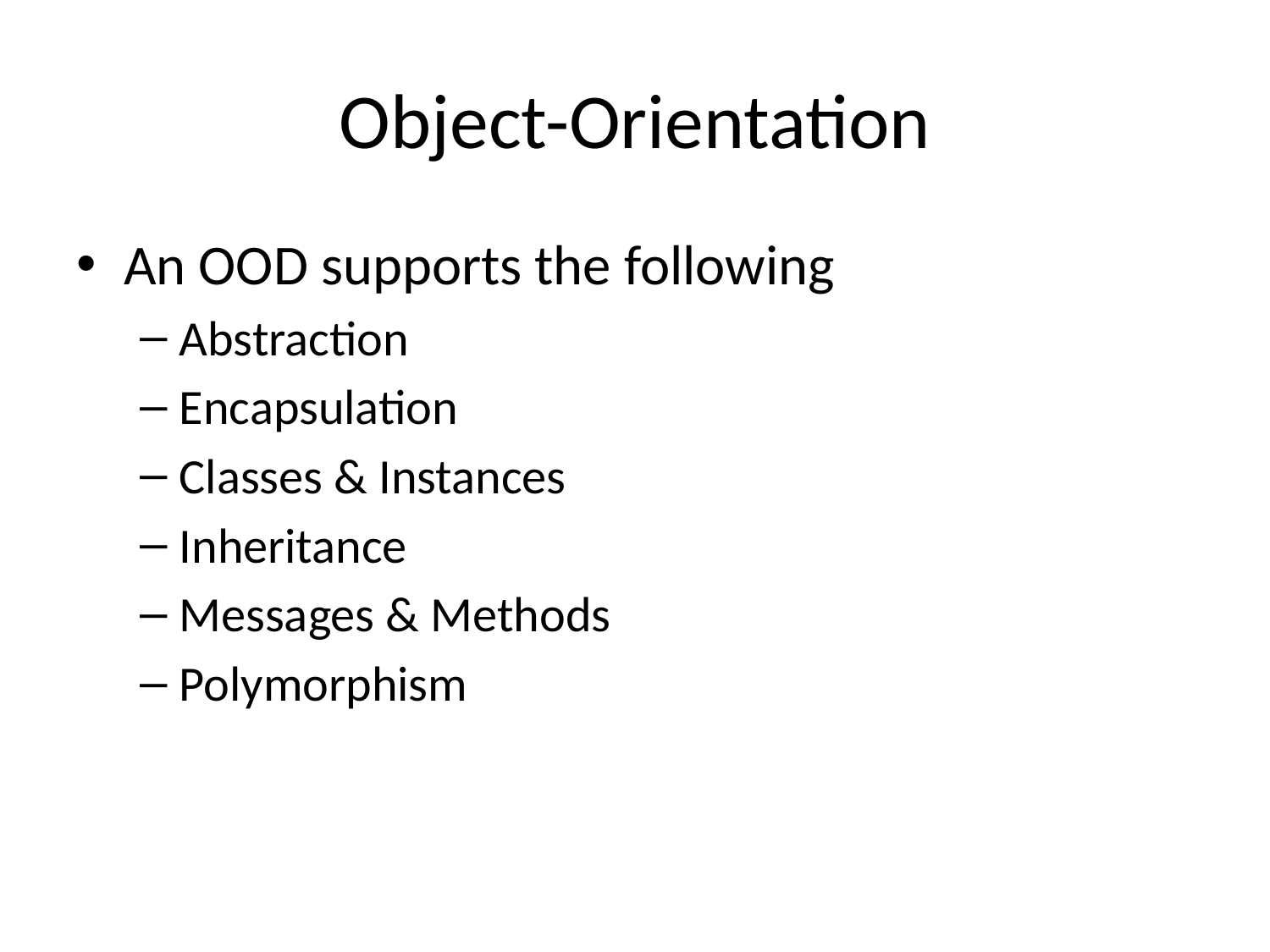

# Object-Orientation
An OOD supports the following
Abstraction
Encapsulation
Classes & Instances
Inheritance
Messages & Methods
Polymorphism